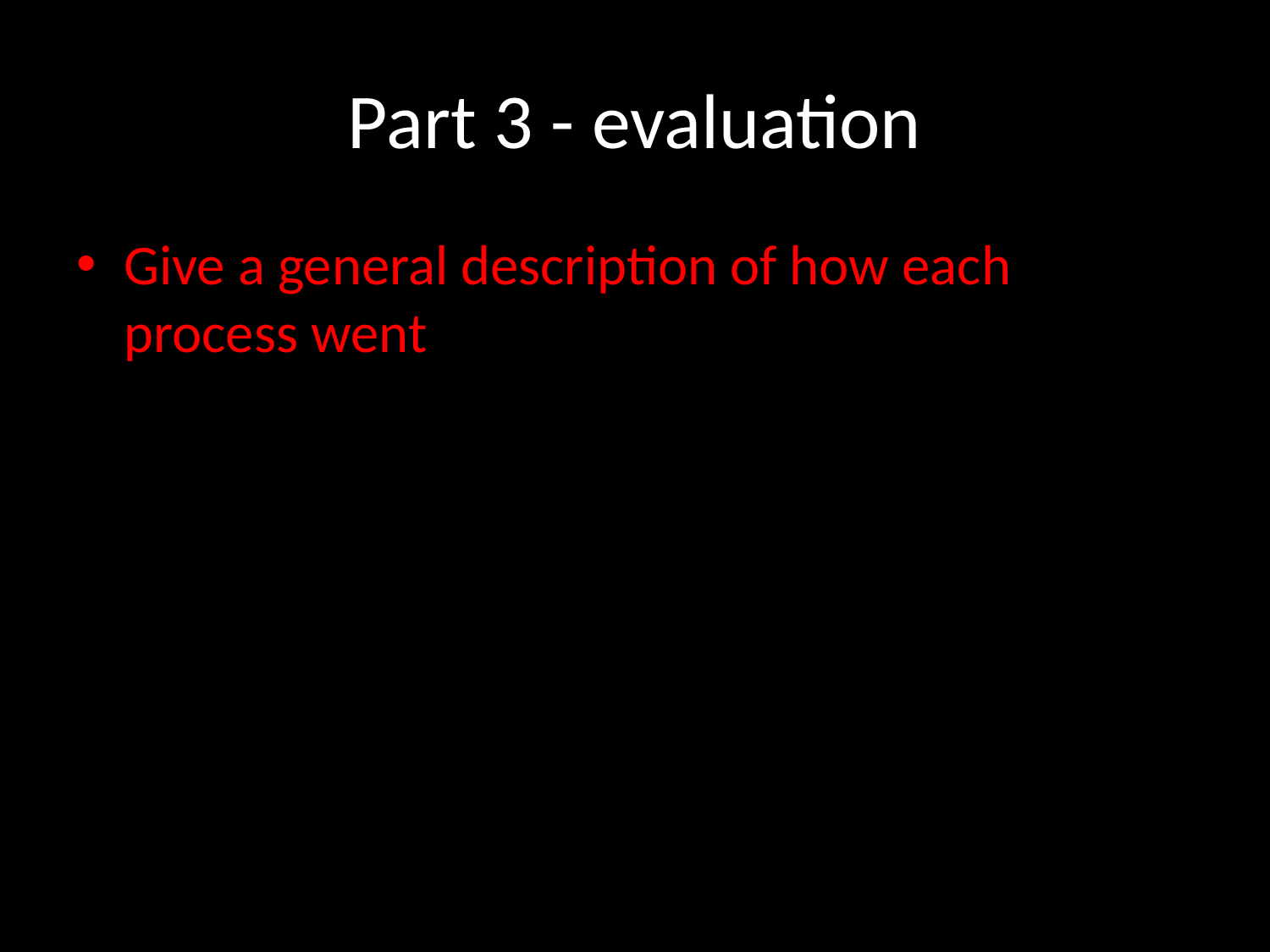

# Part 3 - evaluation
Give a general description of how each process went